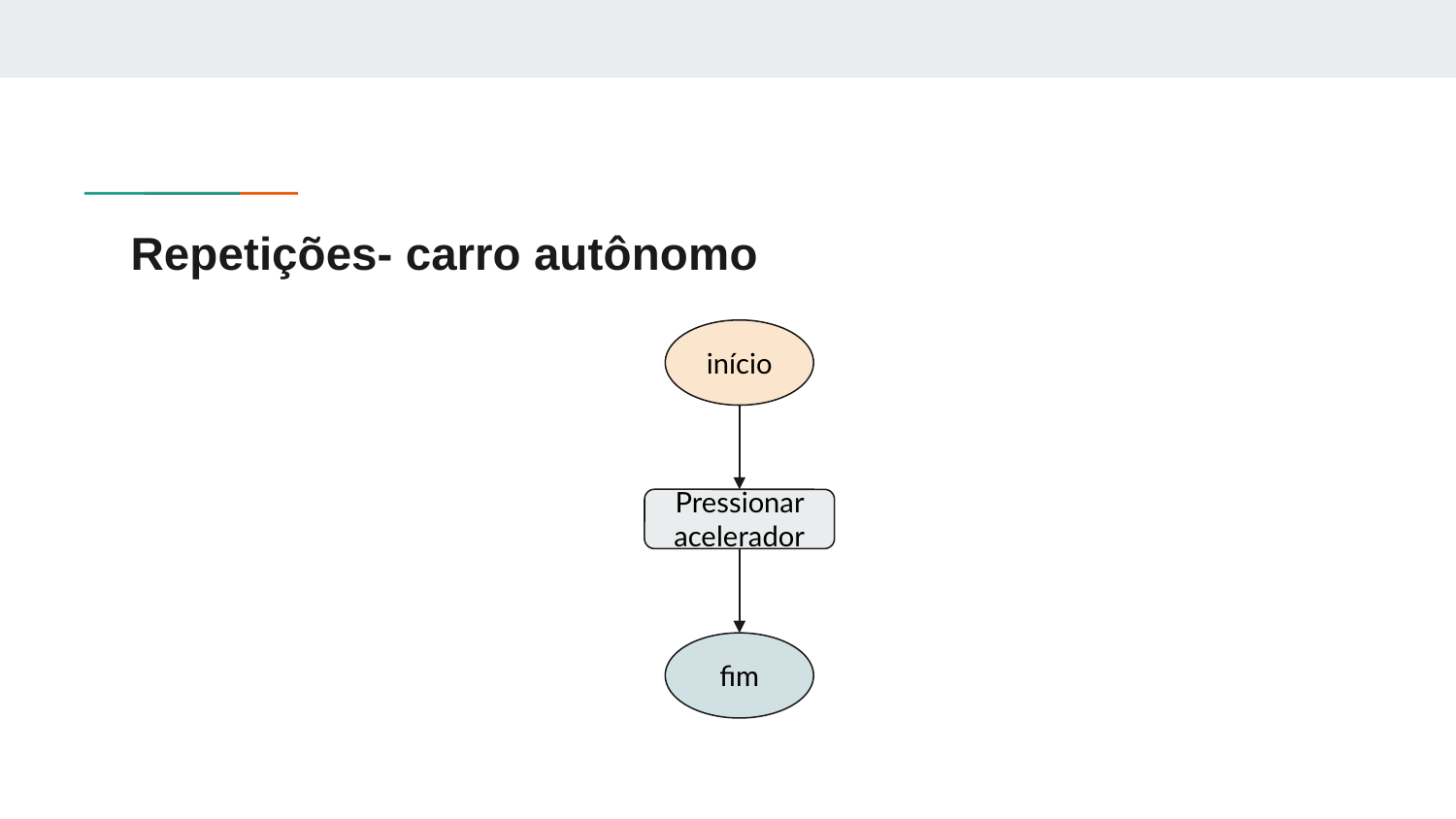

# Repetições- carro autônomo
início
Pressionar acelerador
fim